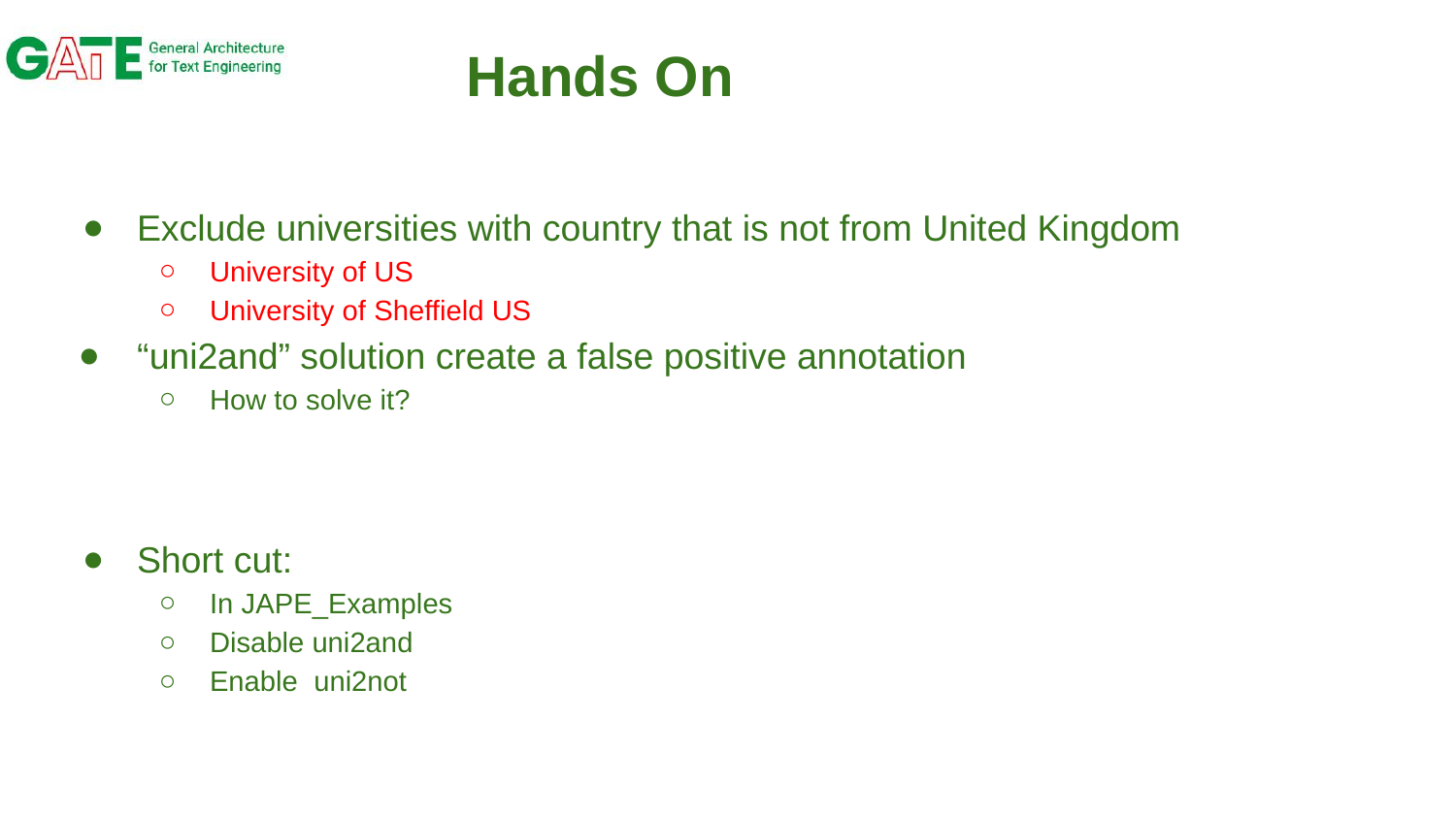

# Hands On
Exclude universities with country that is not from United Kingdom
University of US
University of Sheffield US
“uni2and” solution create a false positive annotation
How to solve it?

Short cut:
In JAPE_Examples
Disable uni2and
Enable  uni2not